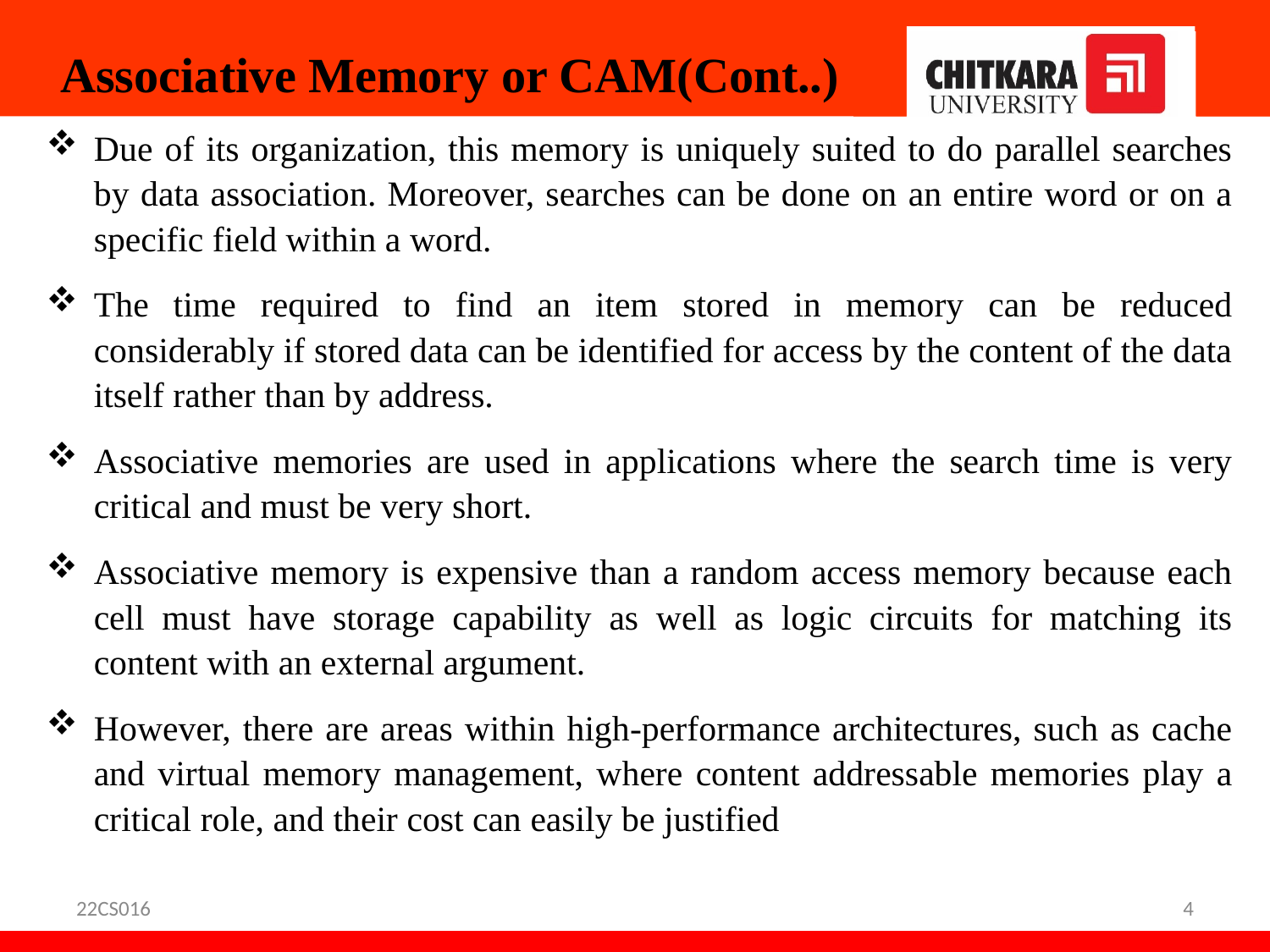

# Associative Memory or CAM(Cont..)
Due of its organization, this memory is uniquely suited to do parallel searches by data association. Moreover, searches can be done on an entire word or on a specific field within a word.
The time required to find an item stored in memory can be reduced considerably if stored data can be identified for access by the content of the data itself rather than by address.
Associative memories are used in applications where the search time is very critical and must be very short.
Associative memory is expensive than a random access memory because each cell must have storage capability as well as logic circuits for matching its content with an external argument.
However, there are areas within high-performance architectures, such as cache and virtual memory management, where content addressable memories play a critical role, and their cost can easily be justified
22CS016
4